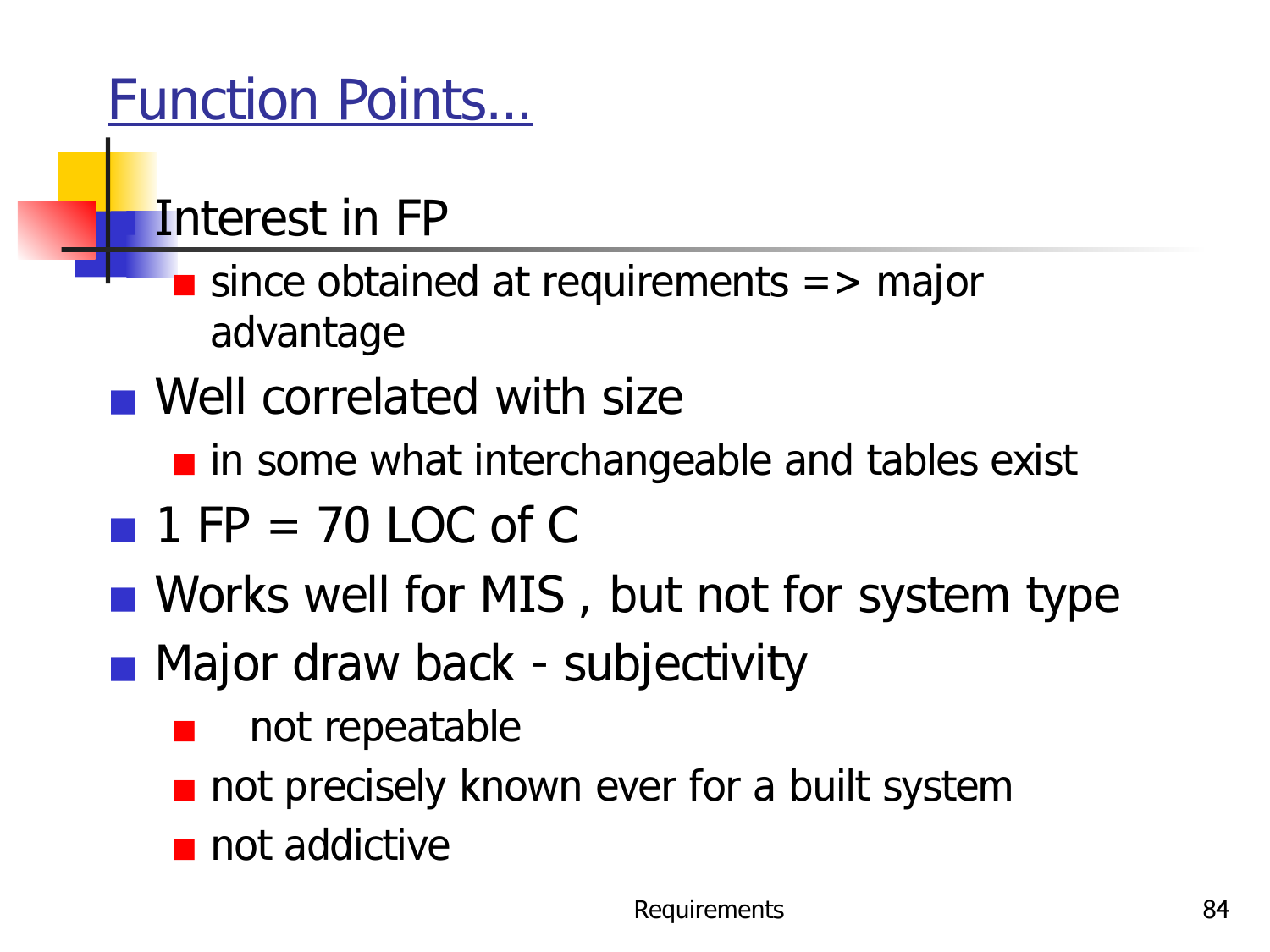

# Function Points…
Interest in FP
since obtained at requirements => major advantage
Well correlated with size
in some what interchangeable and tables exist
1 FP = 70 LOC of C
Works well for MIS , but not for system type
Major draw back - subjectivity
   not repeatable
not precisely known ever for a built system
not addictive
Requirements
84